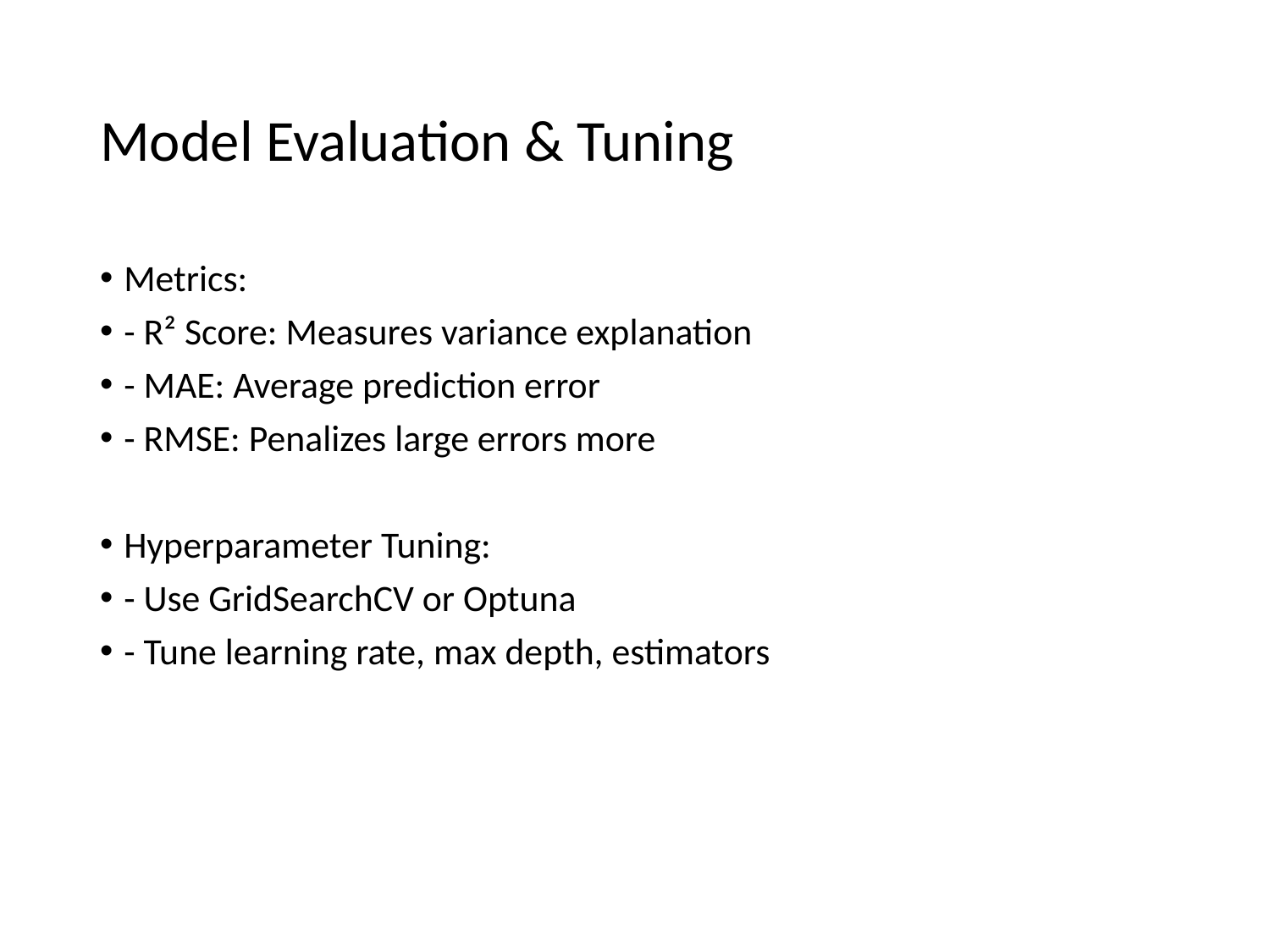

# Model Evaluation & Tuning
Metrics:
- R² Score: Measures variance explanation
- MAE: Average prediction error
- RMSE: Penalizes large errors more

Hyperparameter Tuning:
- Use GridSearchCV or Optuna
- Tune learning rate, max depth, estimators